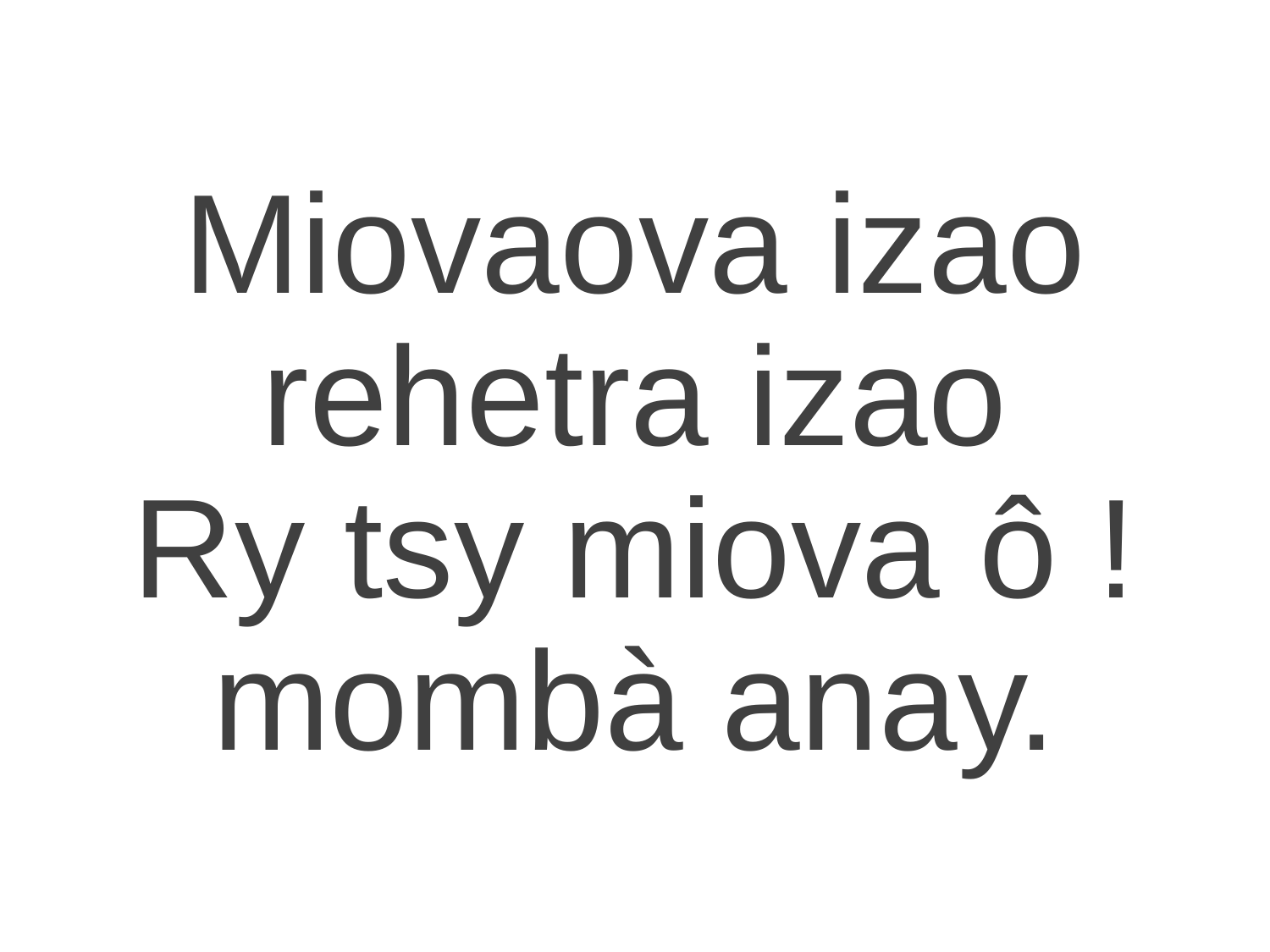

Miovaova izao rehetra izao
Ry tsy miova ô ! mombà anay.